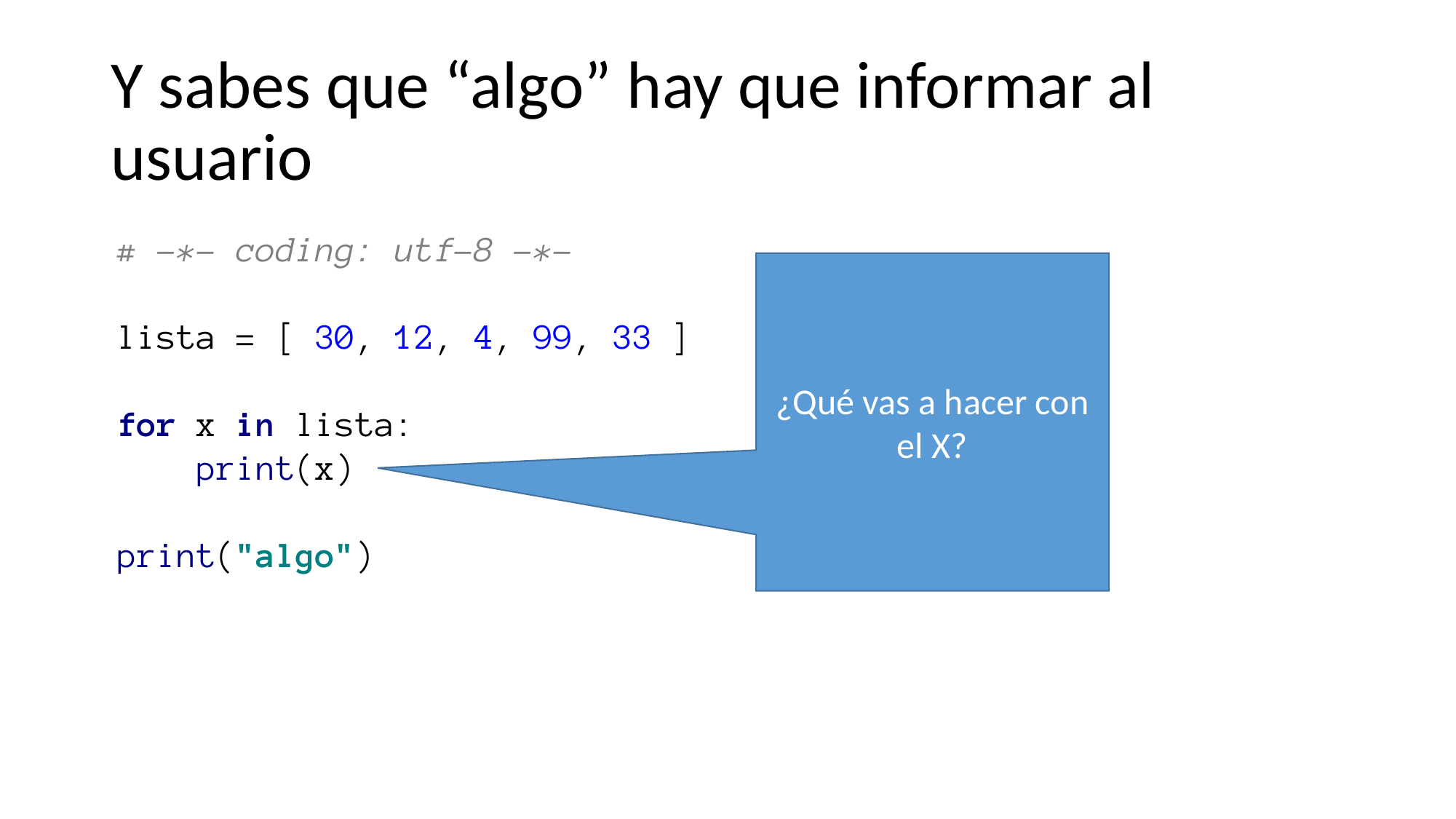

# Y sabes que “algo” hay que informar al usuario

# -*- coding: utf-8 -*- lista = [ 30, 12, 4, 99, 33 ] for x in lista: print(x) print("algo")
¿Qué vas a hacer con el X?